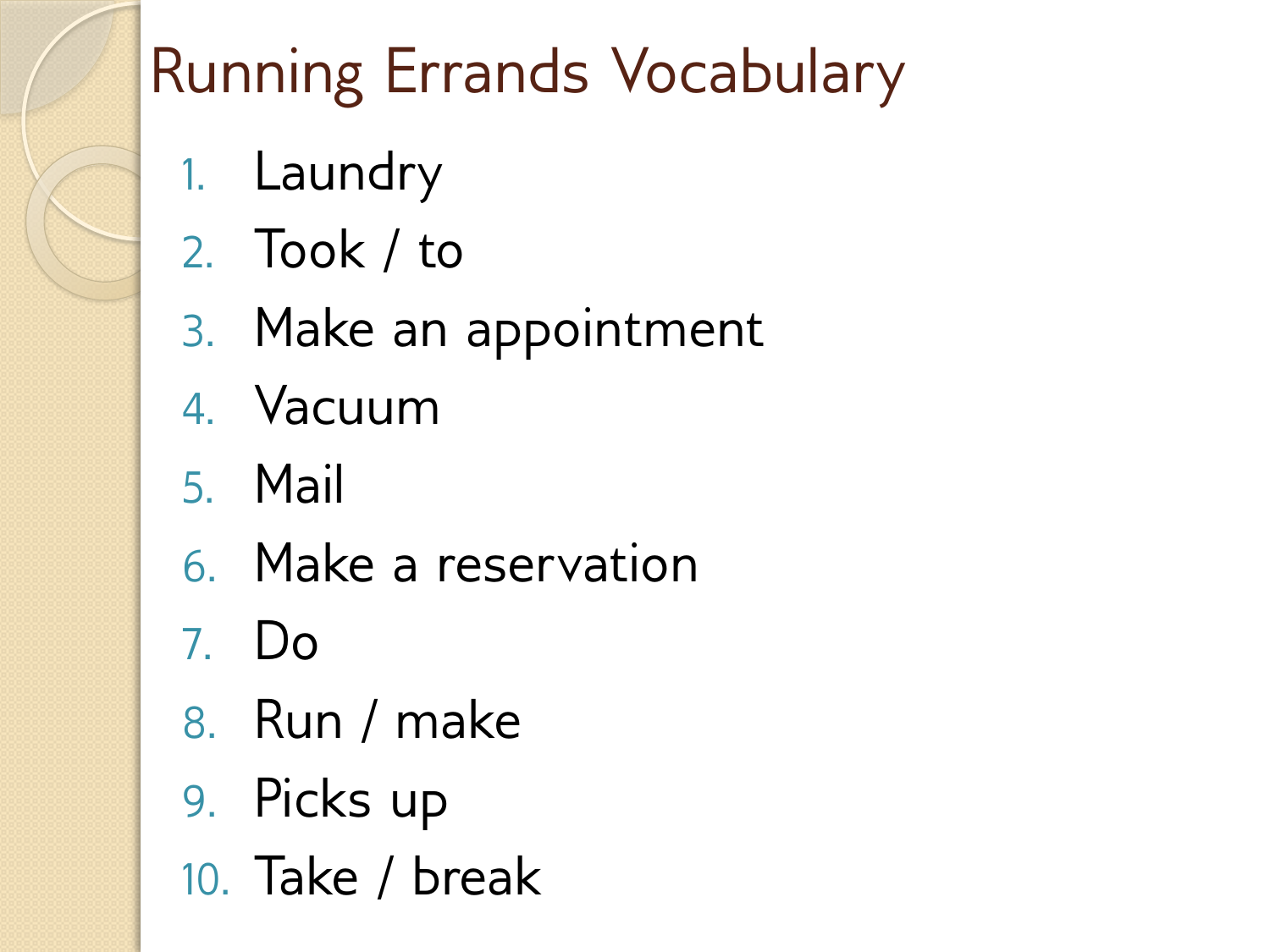

# Running Errands Vocabulary
Laundry
Took / to
Make an appointment
Vacuum
Mail
Make a reservation
Do
Run / make
Picks up
Take / break